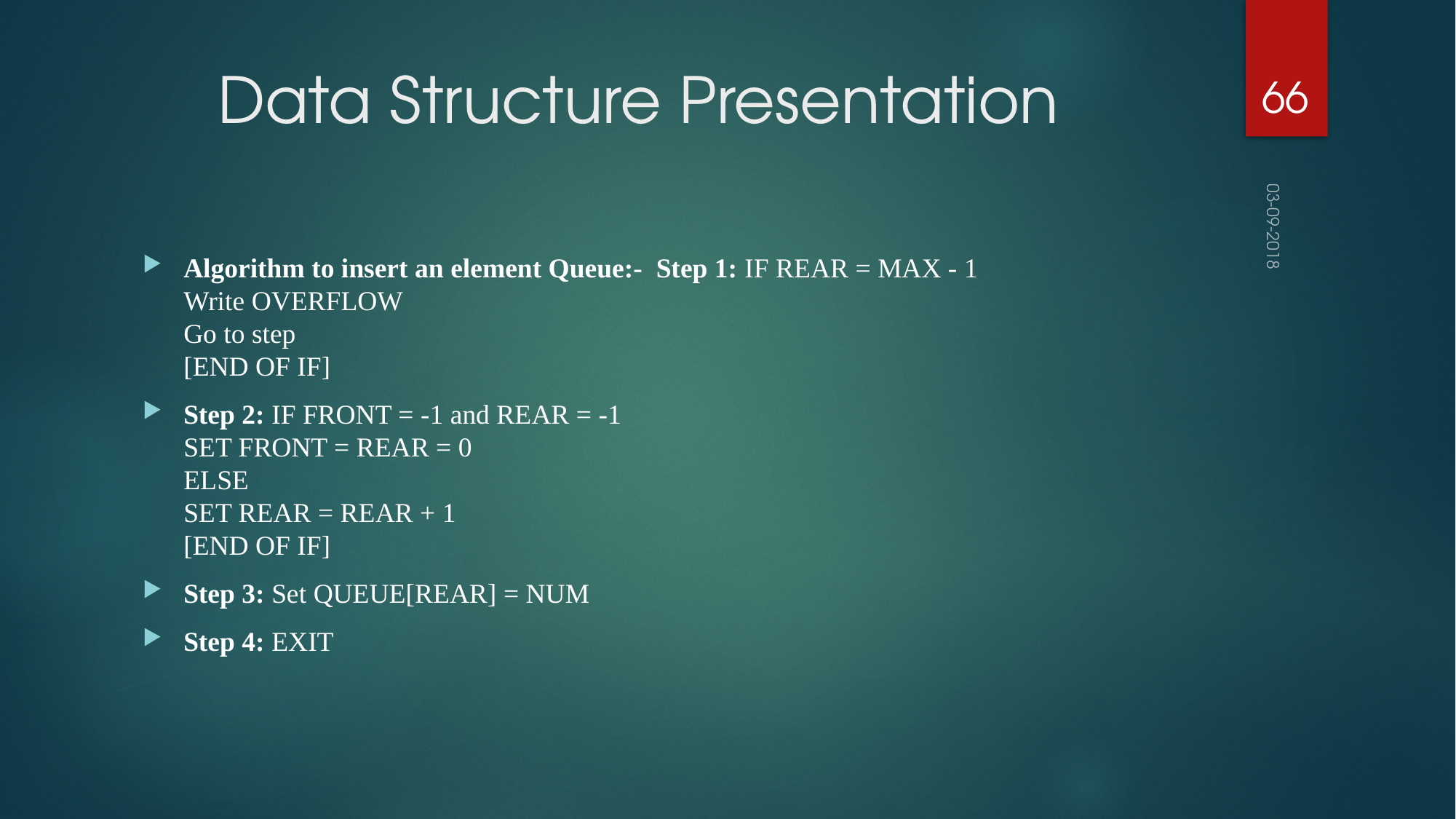

66
# Data Structure Presentation
03-09-2018
Algorithm to insert an element Queue:-  Step 1: IF REAR = MAX - 1
Write OVERFLOW
Go to step 
[END OF IF]
Step 2: IF FRONT = -1 and REAR = -1
SET FRONT = REAR = 0 
ELSE
SET REAR = REAR + 1 
[END OF IF]
Step 3: Set QUEUE[REAR] = NUM
Step 4: EXIT